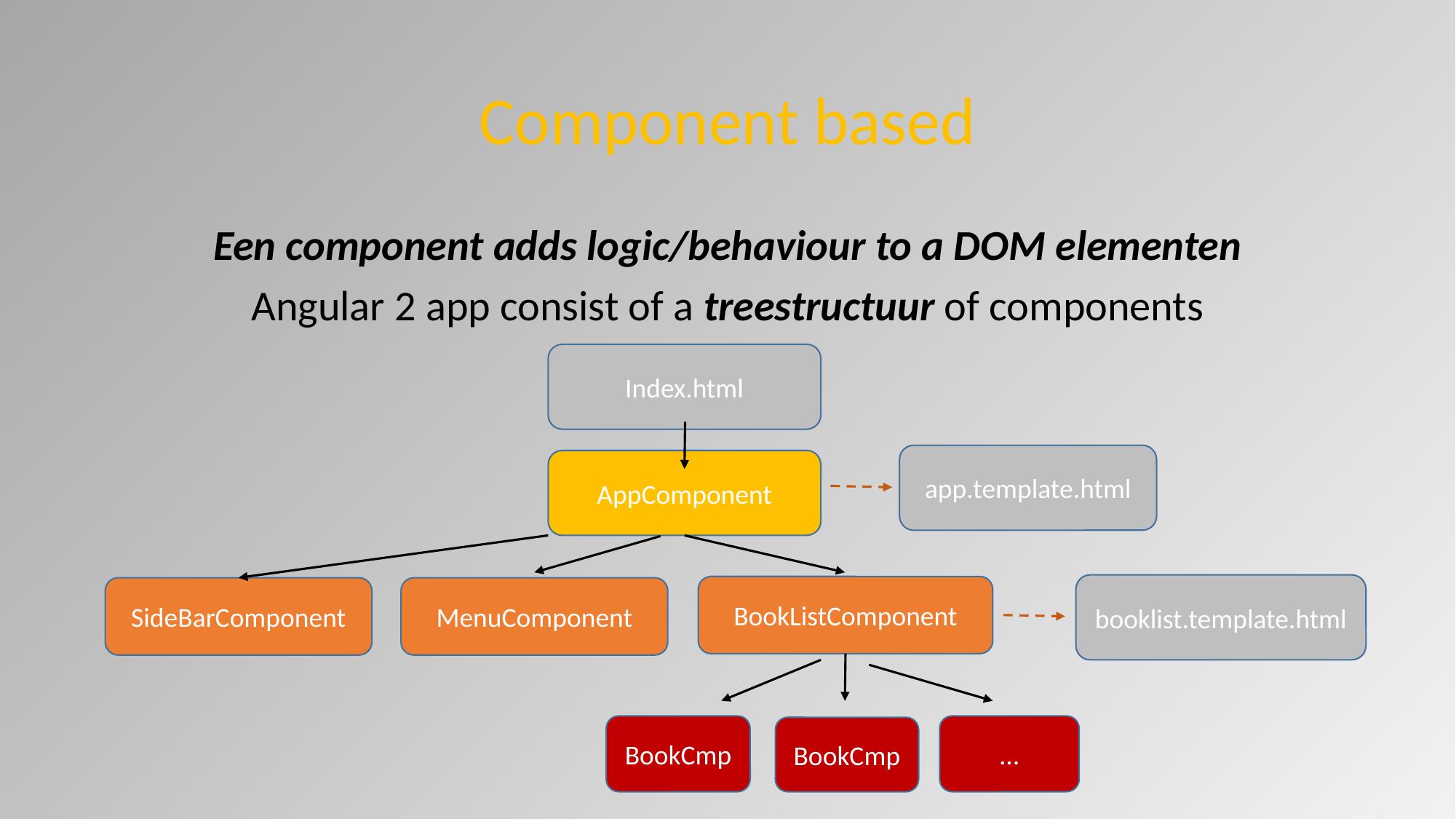

# Component based
Een component adds logic/behaviour to a DOM elementen
Angular 2 app consist of a treestructuur of components

Index.html
app.template.html
AppComponent
booklist.template.html
BookListComponent
SideBarComponent
MenuComponent
BookCmp
…
BookCmp